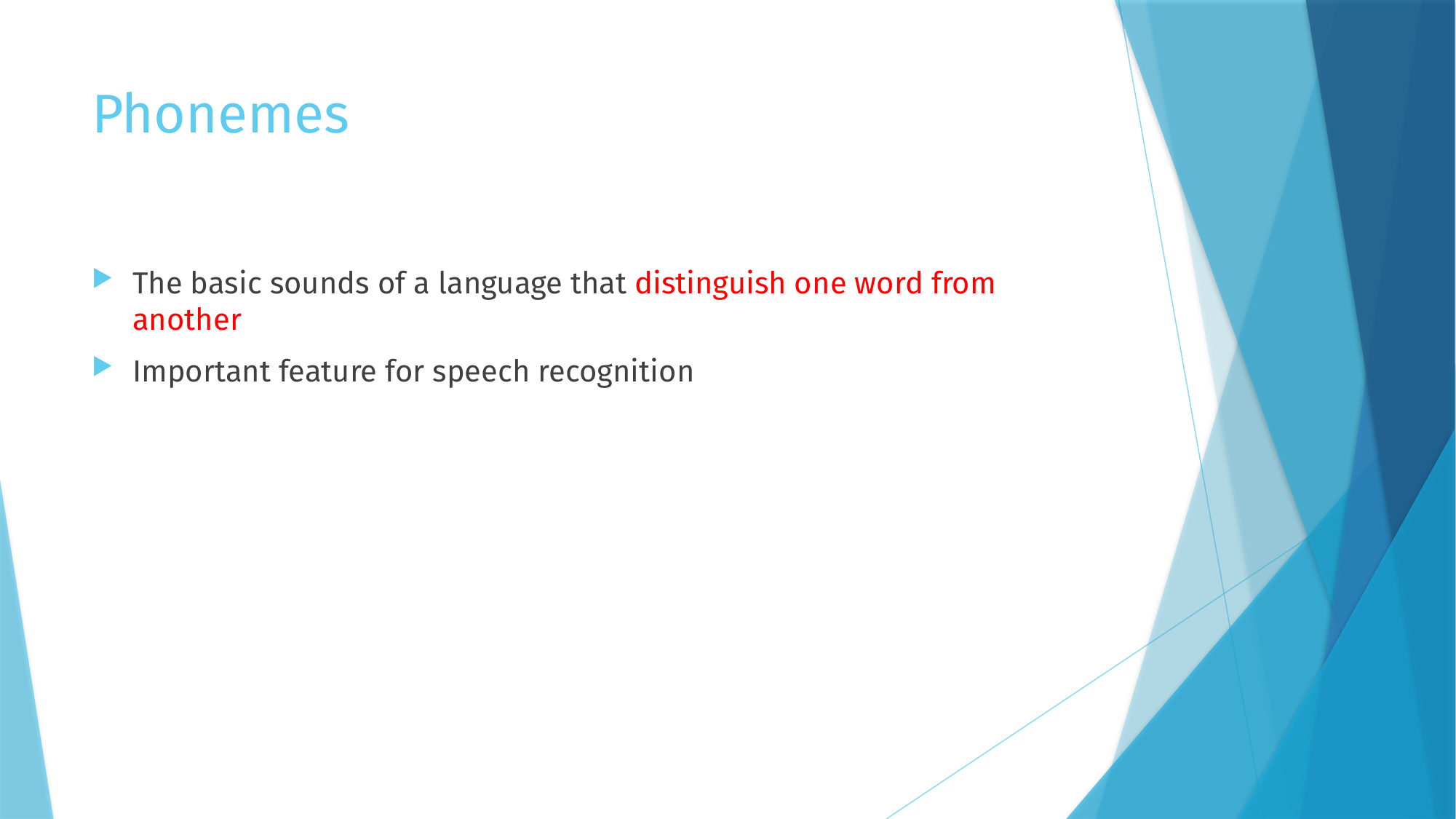

# Phonemes
The basic sounds of a language that distinguish one word from another
Important feature for speech recognition